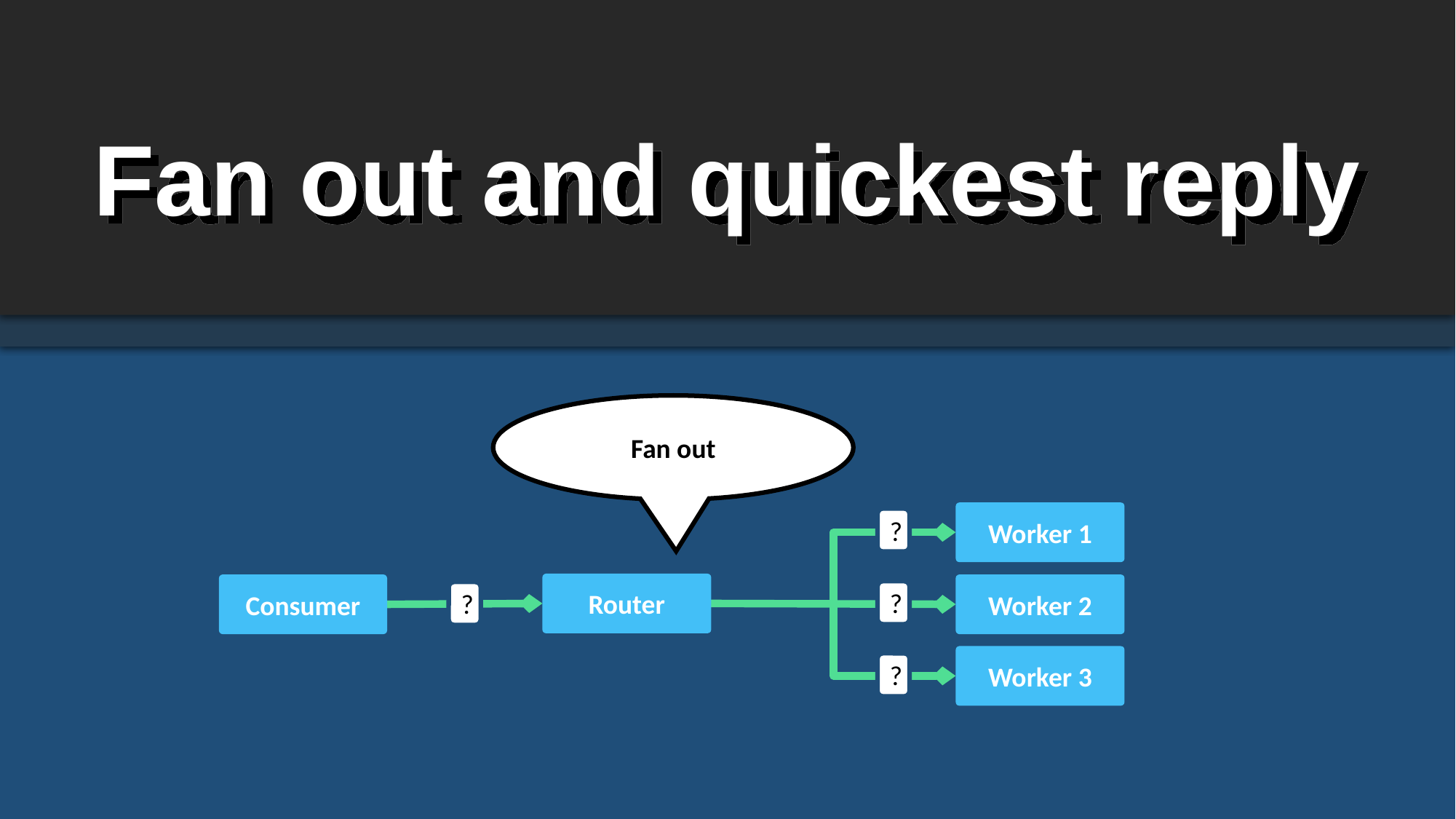

Fan out and quickest reply

Fan out
Worker 1
?
Router
Consumer
Worker 2
?
?
Worker 3
?